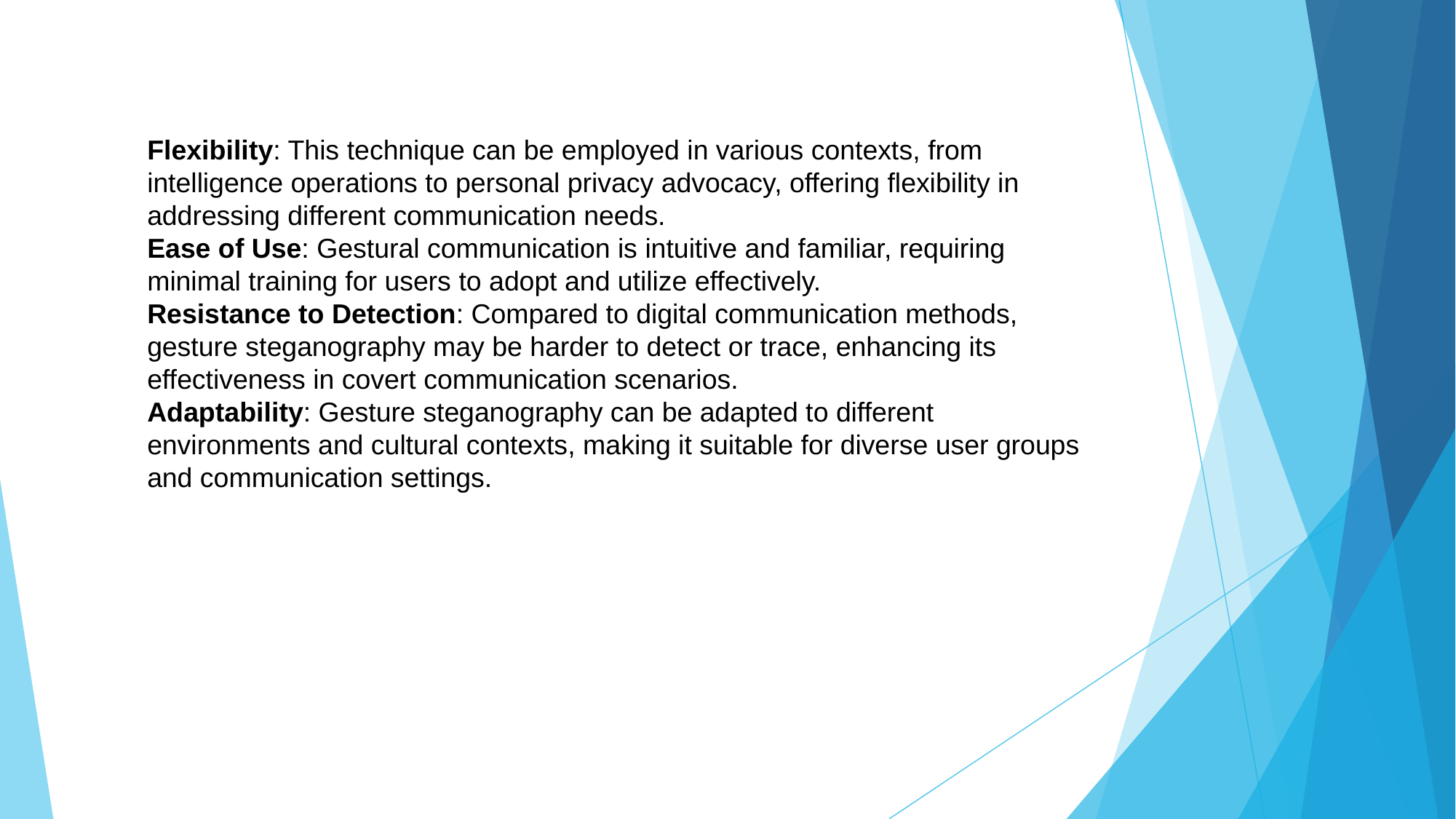

Flexibility: This technique can be employed in various contexts, from intelligence operations to personal privacy advocacy, offering flexibility in addressing different communication needs.
Ease of Use: Gestural communication is intuitive and familiar, requiring minimal training for users to adopt and utilize effectively.
Resistance to Detection: Compared to digital communication methods, gesture steganography may be harder to detect or trace, enhancing its effectiveness in covert communication scenarios.
Adaptability: Gesture steganography can be adapted to different environments and cultural contexts, making it suitable for diverse user groups and communication settings.